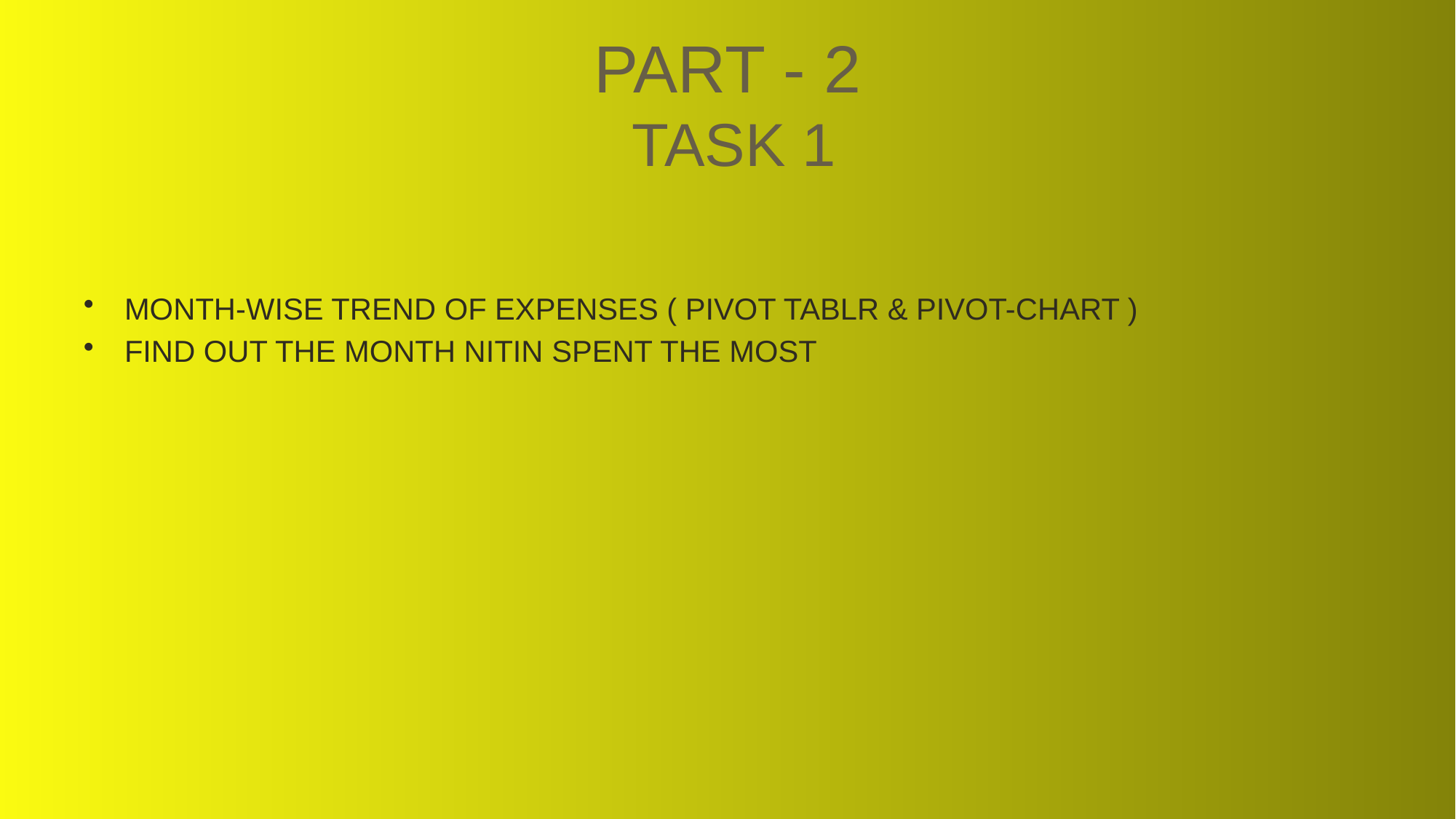

# PART - 2 TASK 1
MONTH-WISE TREND OF EXPENSES ( PIVOT TABLR & PIVOT-CHART )
FIND OUT THE MONTH NITIN SPENT THE MOST